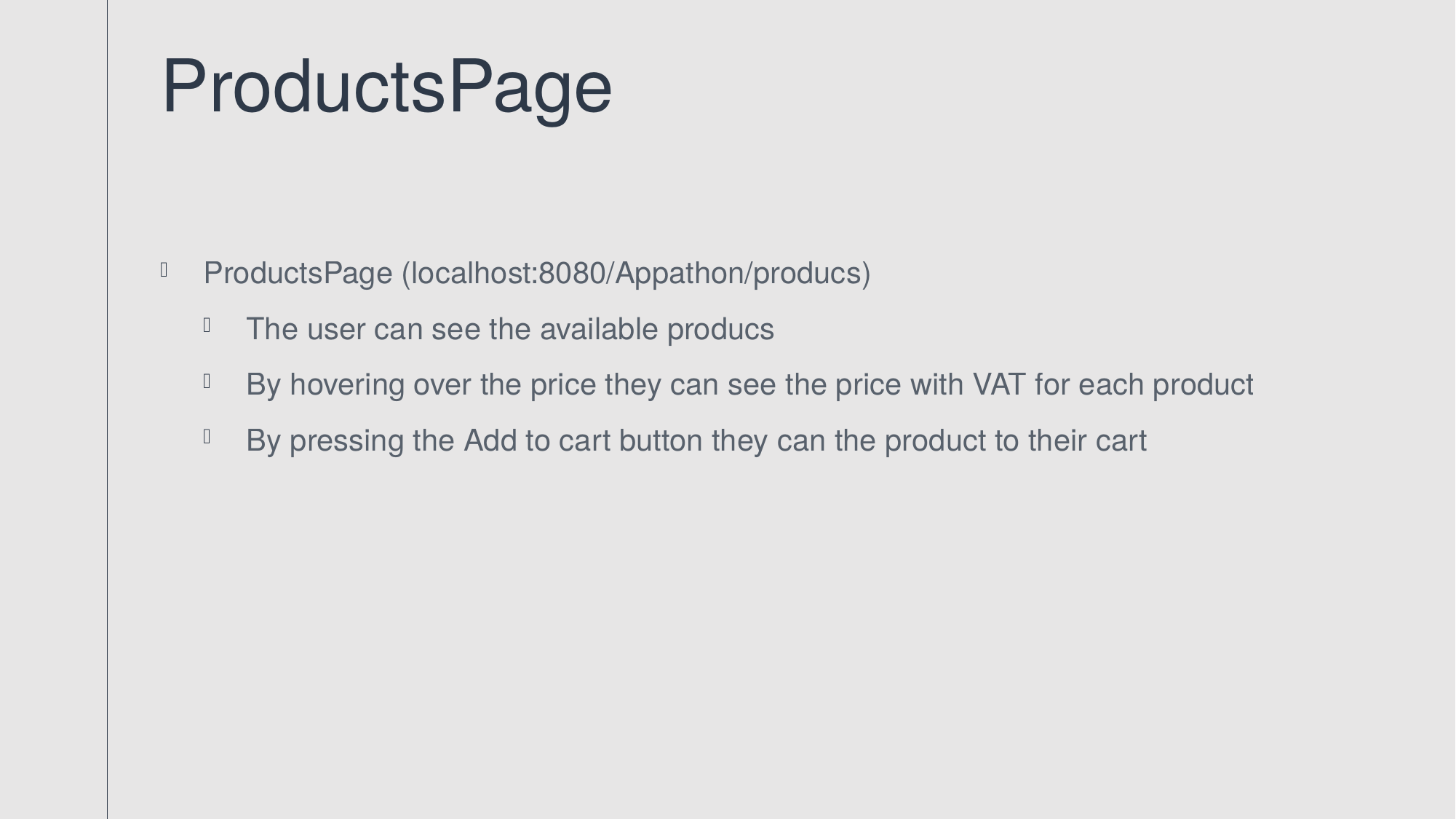

# ProductsPage
ProductsPage (localhost:8080/Appathon/producs)
The user can see the available producs
By hovering over the price they can see the price with VAT for each product
By pressing the Add to cart button they can the product to their cart